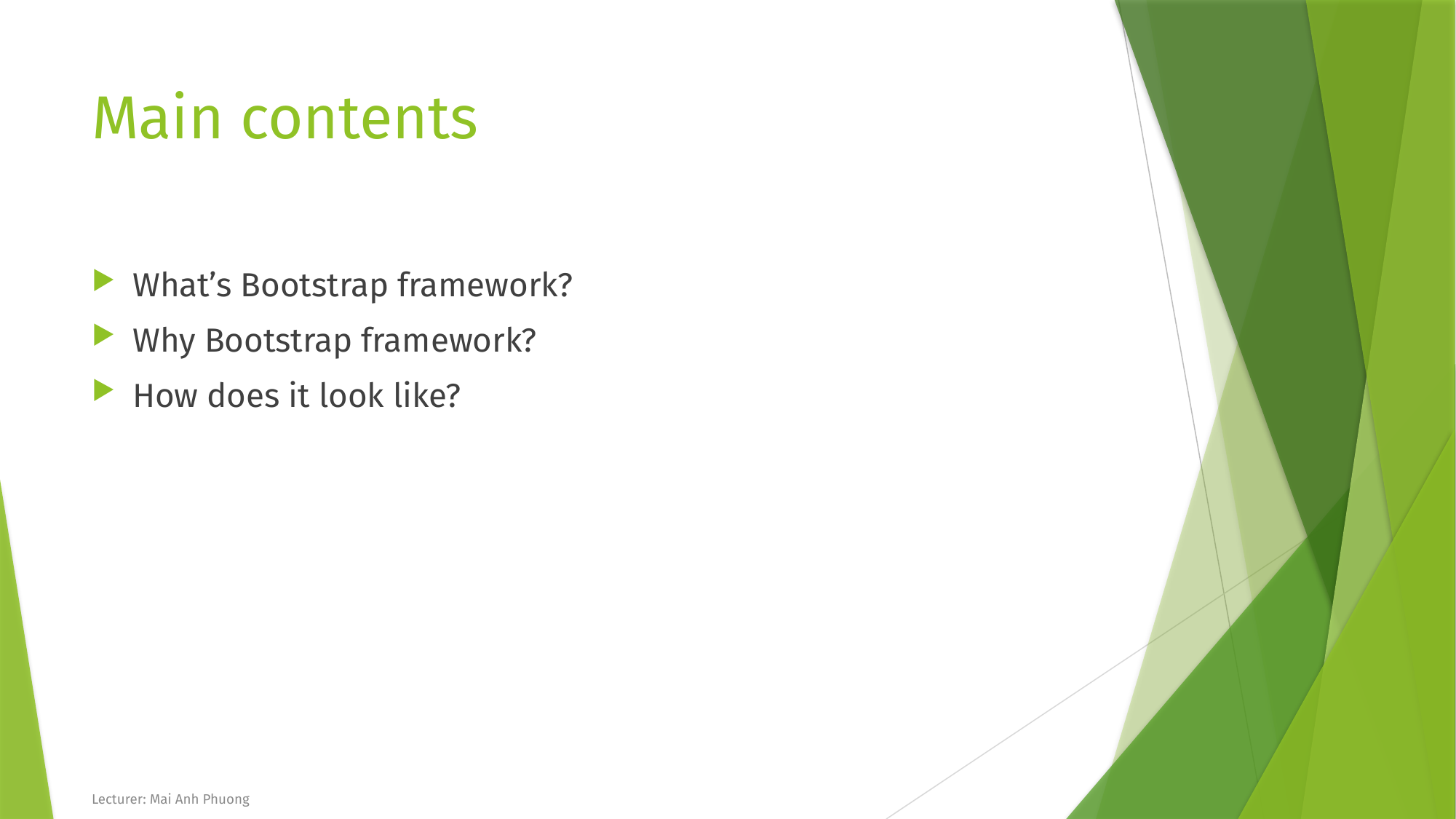

# Main contents
What’s Bootstrap framework?
Why Bootstrap framework?
How does it look like?

Lecturer: Mai Anh Phuong